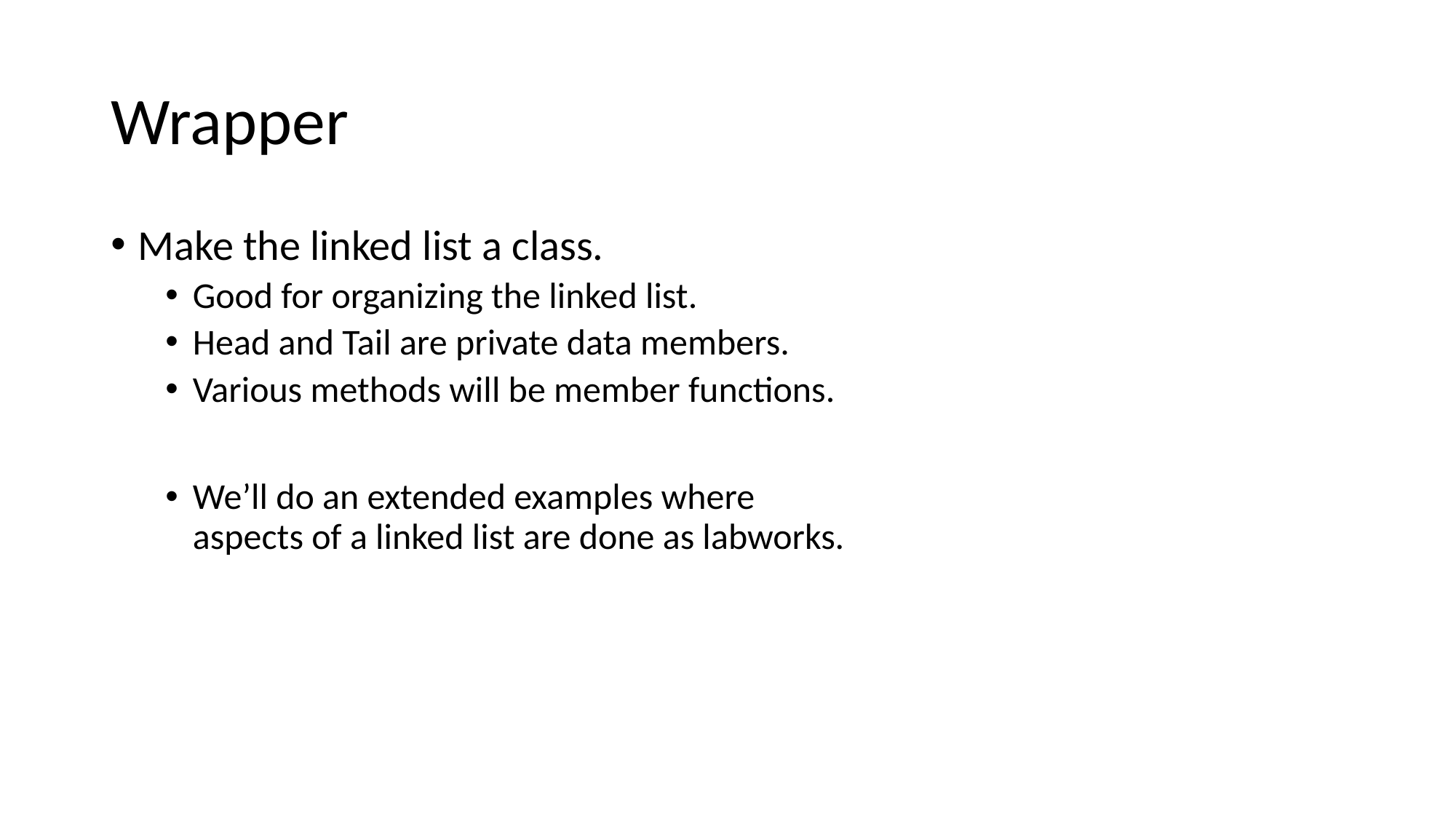

# Wrapper
Make the linked list a class.
Good for organizing the linked list.
Head and Tail are private data members.
Various methods will be member functions.

We’ll do an extended examples where
aspects of a linked list are done as labworks.